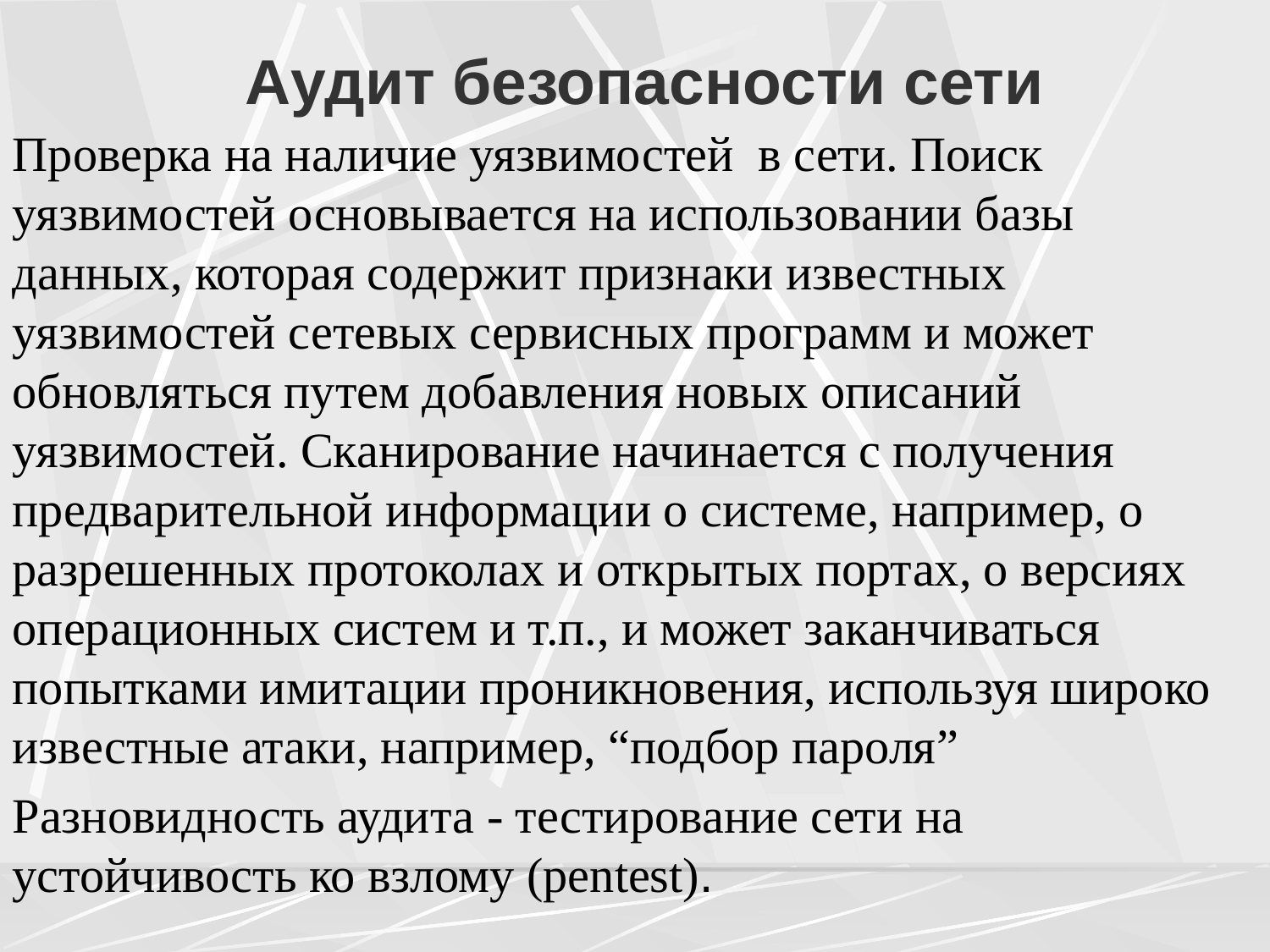

# Аудит безопасности сети
Проверка на наличие уязвимостей  в сети. Поиск уязвимостей основывается на использовании базы данных, которая содержит признаки известных уязвимостей сетевых сервисных программ и может обновляться путем добавления новых описаний уязвимостей. Сканирование начинается с получения предварительной информации о системе, например, о разрешенных протоколах и открытых портах, о версиях операционных систем и т.п., и может заканчиваться попытками имитации проникновения, используя широко известные атаки, например, “подбор пароля”
Разновидность аудита - тестирование сети на устойчивость ко взлому (pentest).